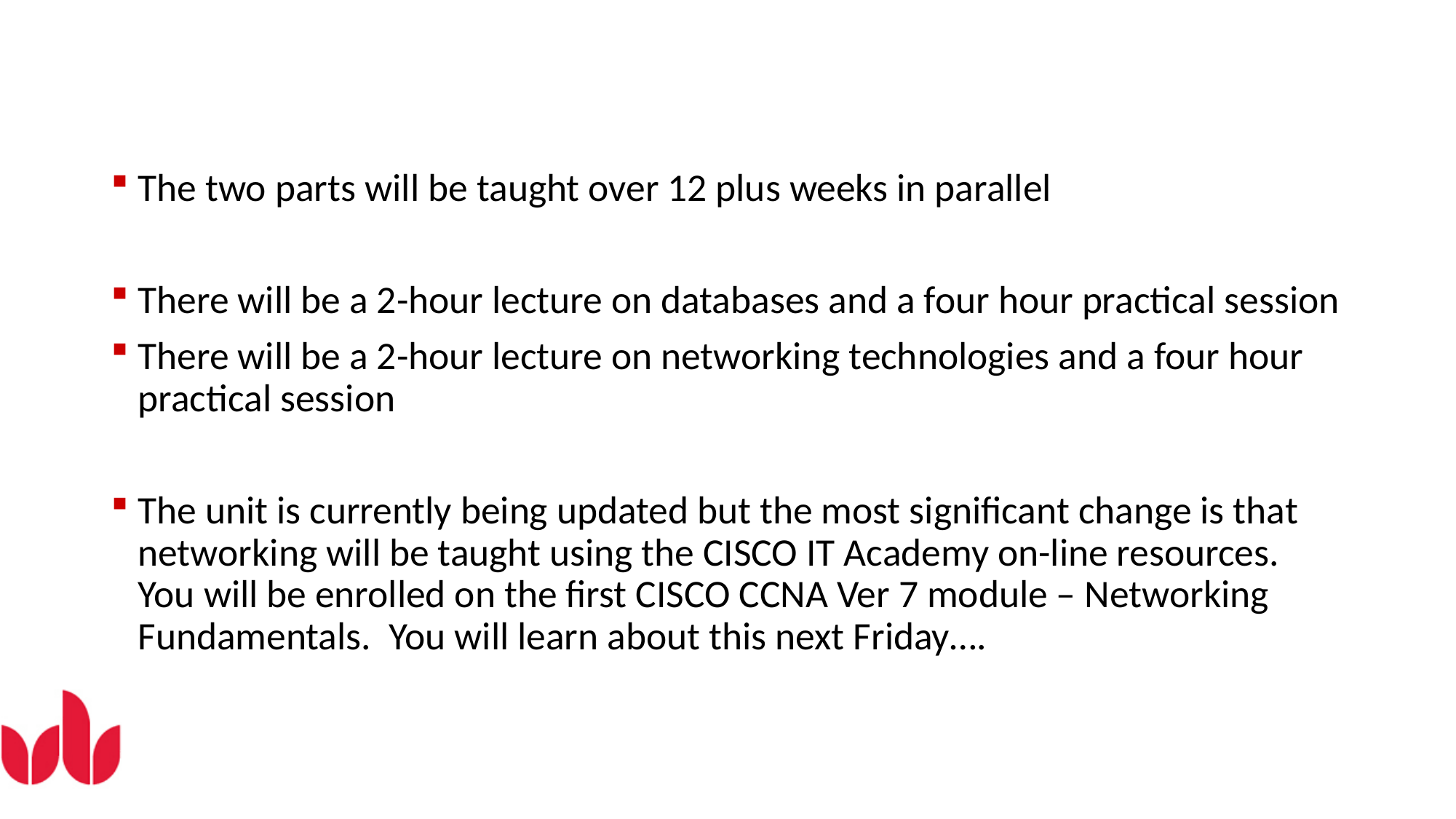

#
The two parts will be taught over 12 plus weeks in parallel

There will be a 2-hour lecture on databases and a four hour practical session
There will be a 2-hour lecture on networking technologies and a four hour practical session

The unit is currently being updated but the most significant change is that networking will be taught using the CISCO IT Academy on-line resources.  You will be enrolled on the first CISCO CCNA Ver 7 module – Networking Fundamentals.  You will learn about this next Friday….